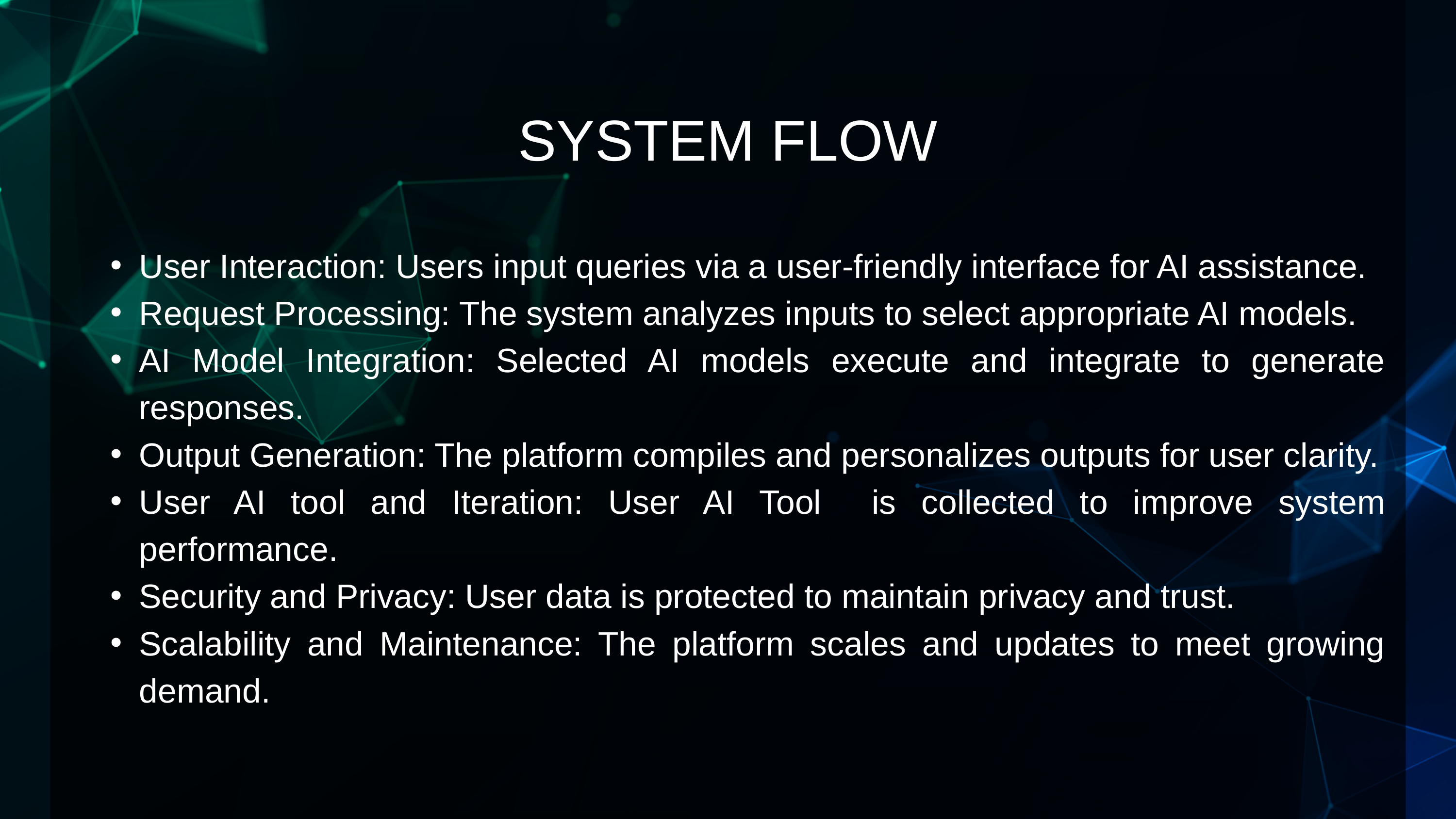

SYSTEM FLOW
User Interaction: Users input queries via a user-friendly interface for AI assistance.
Request Processing: The system analyzes inputs to select appropriate AI models.
AI Model Integration: Selected AI models execute and integrate to generate responses.
Output Generation: The platform compiles and personalizes outputs for user clarity.
User AI tool and Iteration: User AI Tool  is collected to improve system performance.
Security and Privacy: User data is protected to maintain privacy and trust.
Scalability and Maintenance: The platform scales and updates to meet growing demand.